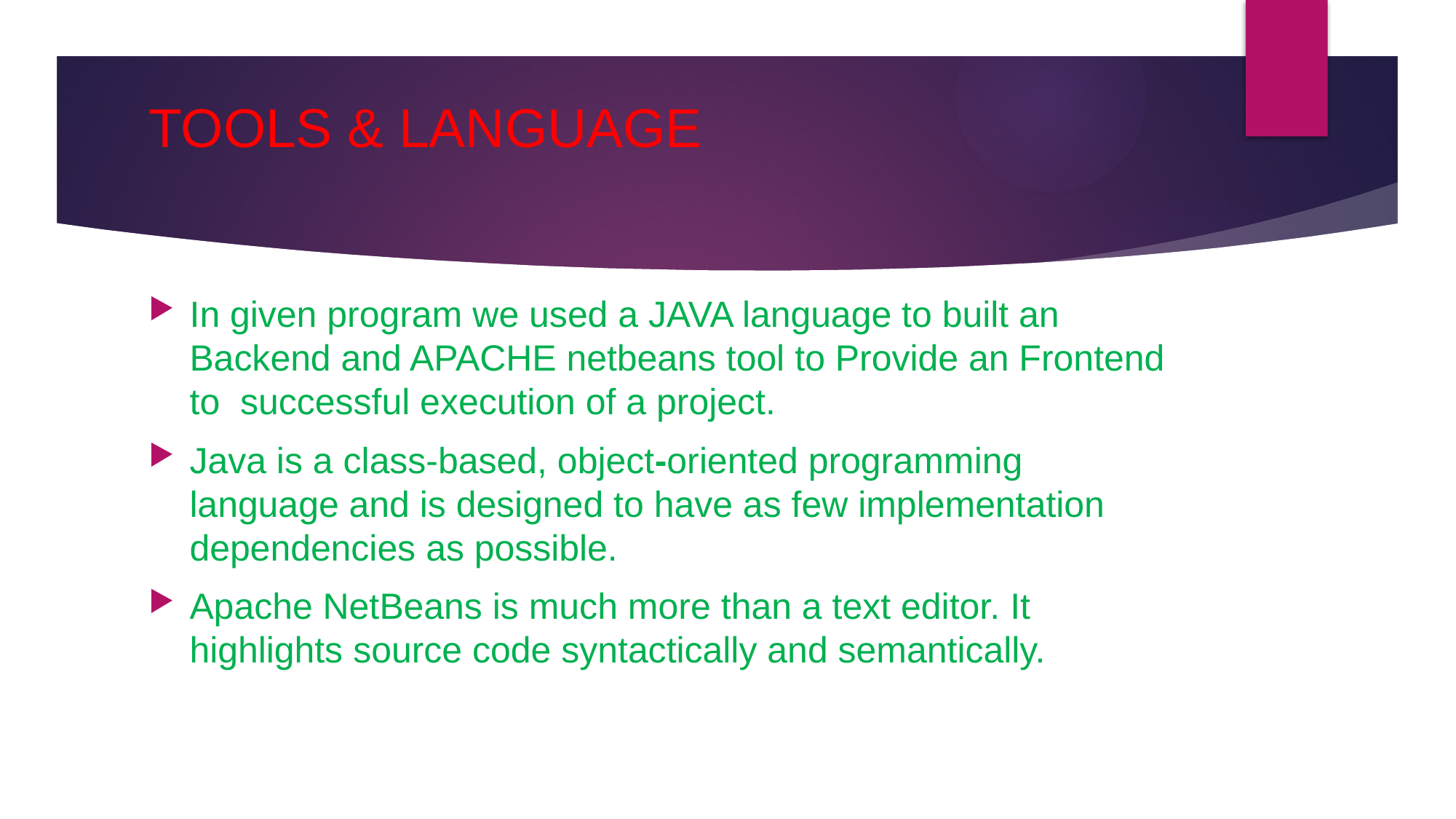

# TOOLS & LANGUAGE
In given program we used a JAVA language to built an Backend and APACHE netbeans tool to Provide an Frontend to  successful execution of a project.
Java is a class-based, object-oriented programming language and is designed to have as few implementation dependencies as possible.
Apache NetBeans is much more than a text editor. It highlights source code syntactically and semantically.